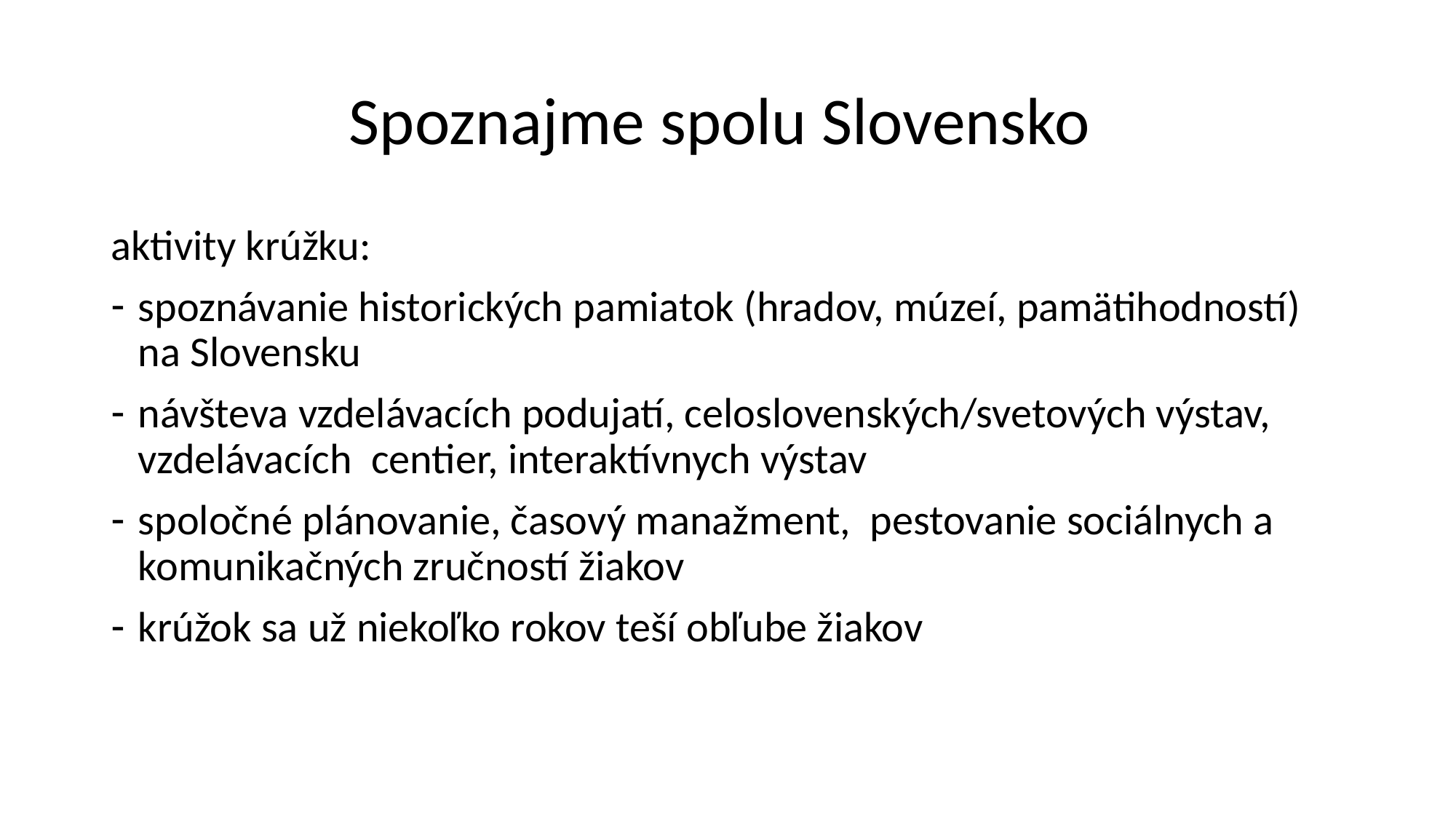

# Spoznajme spolu Slovensko
aktivity krúžku:
spoznávanie historických pamiatok (hradov, múzeí, pamätihodností) na Slovensku
návšteva vzdelávacích podujatí, celoslovenských/svetových výstav, vzdelávacích  centier, interaktívnych výstav
spoločné plánovanie, časový manažment,  pestovanie sociálnych a komunikačných zručností žiakov
krúžok sa už niekoľko rokov teší obľube žiakov